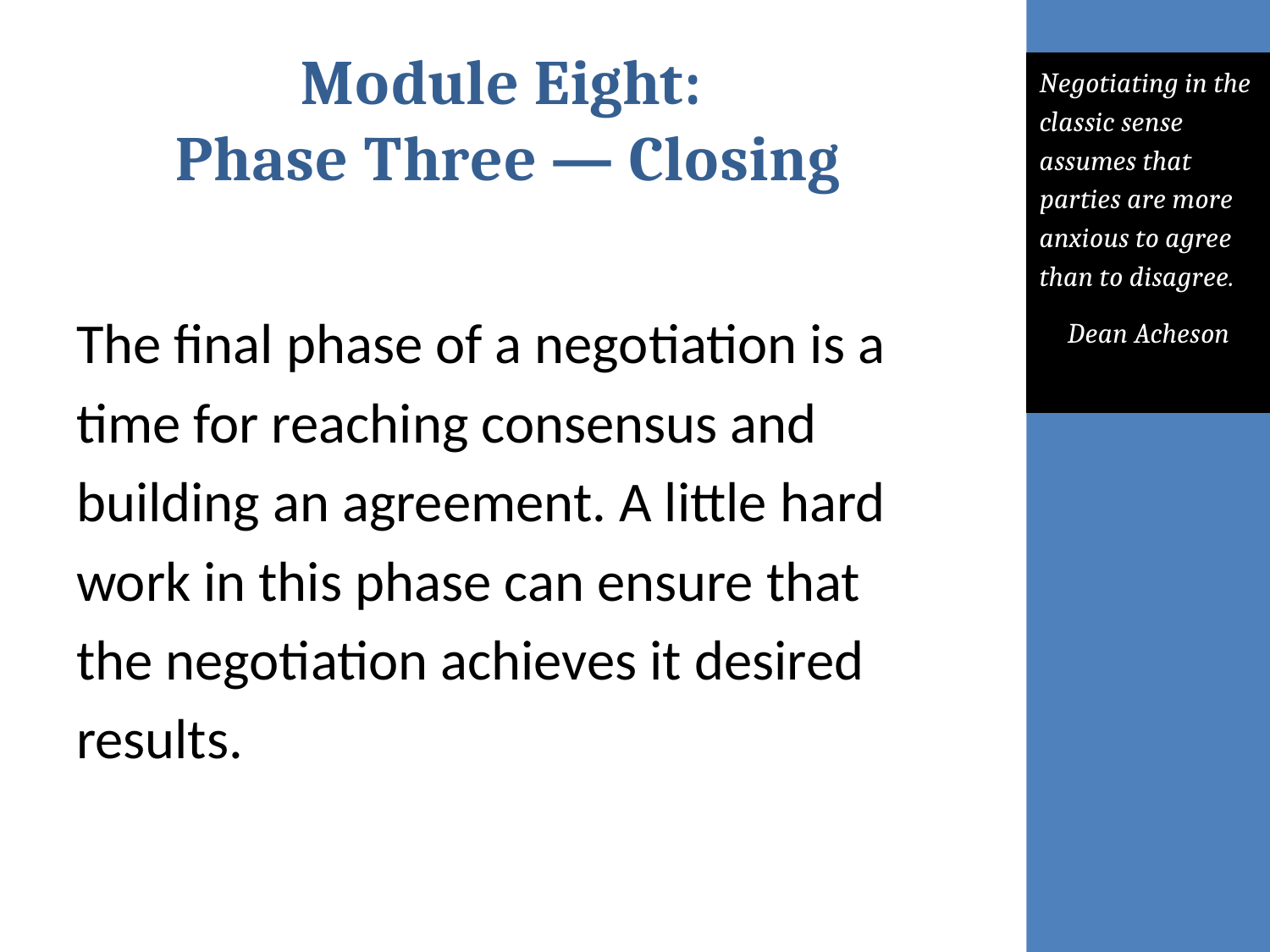

# Module Eight: Phase Three — Closing
Negotiating in the classic sense assumes that parties are more anxious to agree than to disagree.
Dean Acheson

The final phase of a negotiation is a
time for reaching consensus and
building an agreement. A little hard
work in this phase can ensure that
the negotiation achieves it desired
results.